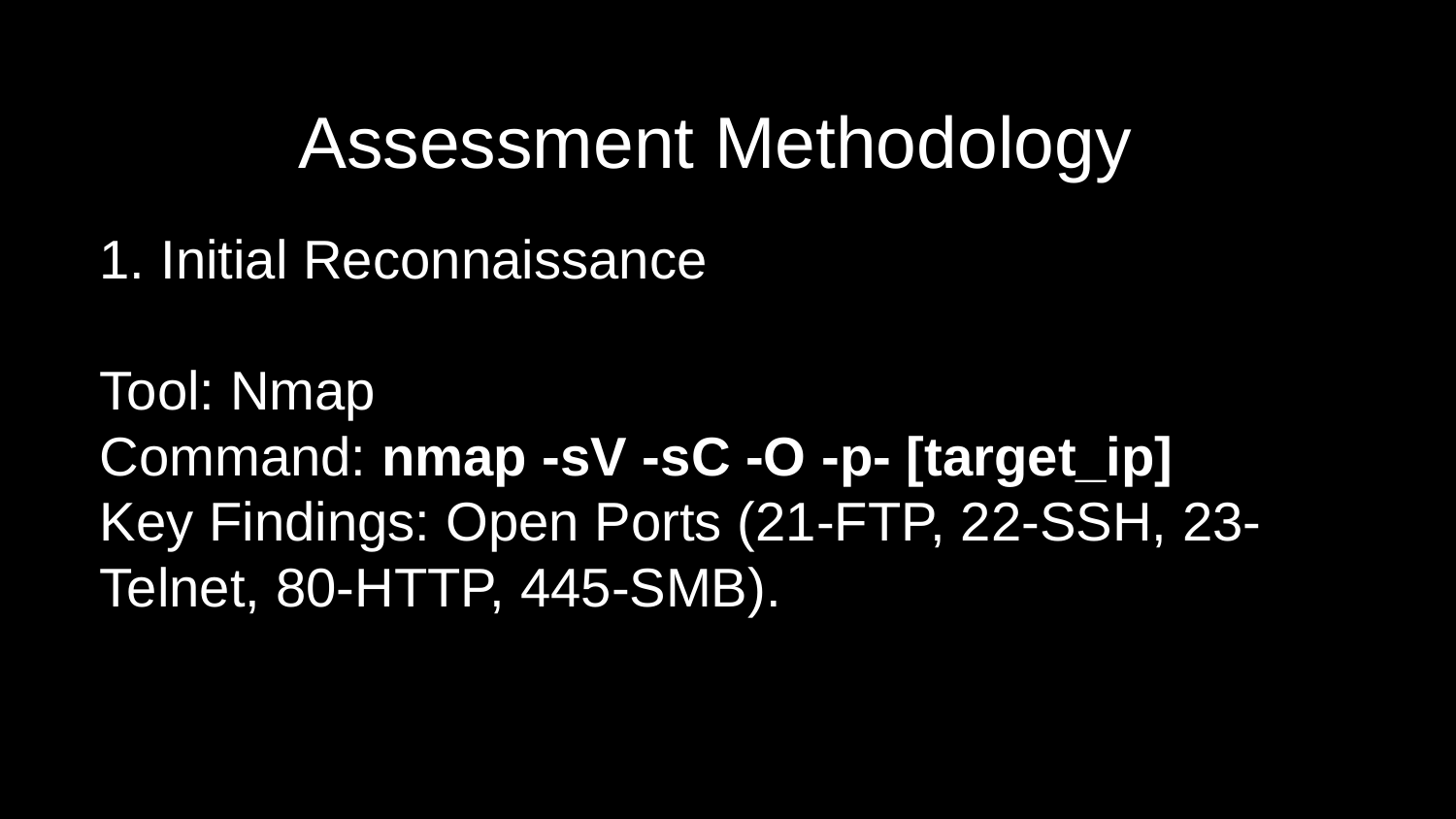

# Assessment Methodology
1. Initial Reconnaissance

Tool: Nmap
Command: nmap -sV -sC -O -p- [target_ip]
Key Findings: Open Ports (21-FTP, 22-SSH, 23-Telnet, 80-HTTP, 445-SMB).